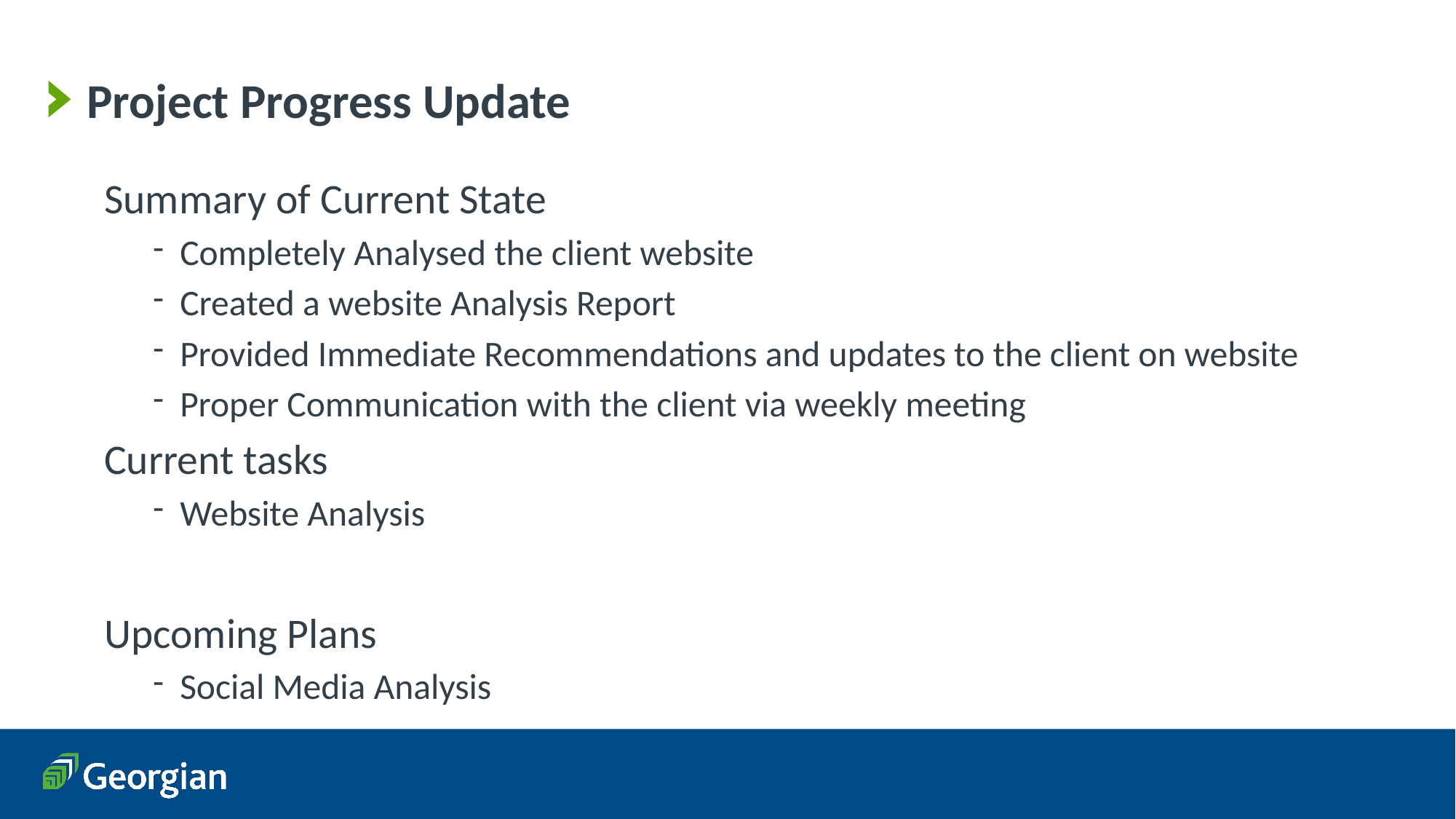

# Project Progress Update
Summary of Current State
Completely Analysed the client website
Created a website Analysis Report
Provided Immediate Recommendations and updates to the client on website
Proper Communication with the client via weekly meeting
Current tasks
Website Analysis

Upcoming Plans
Social Media Analysis